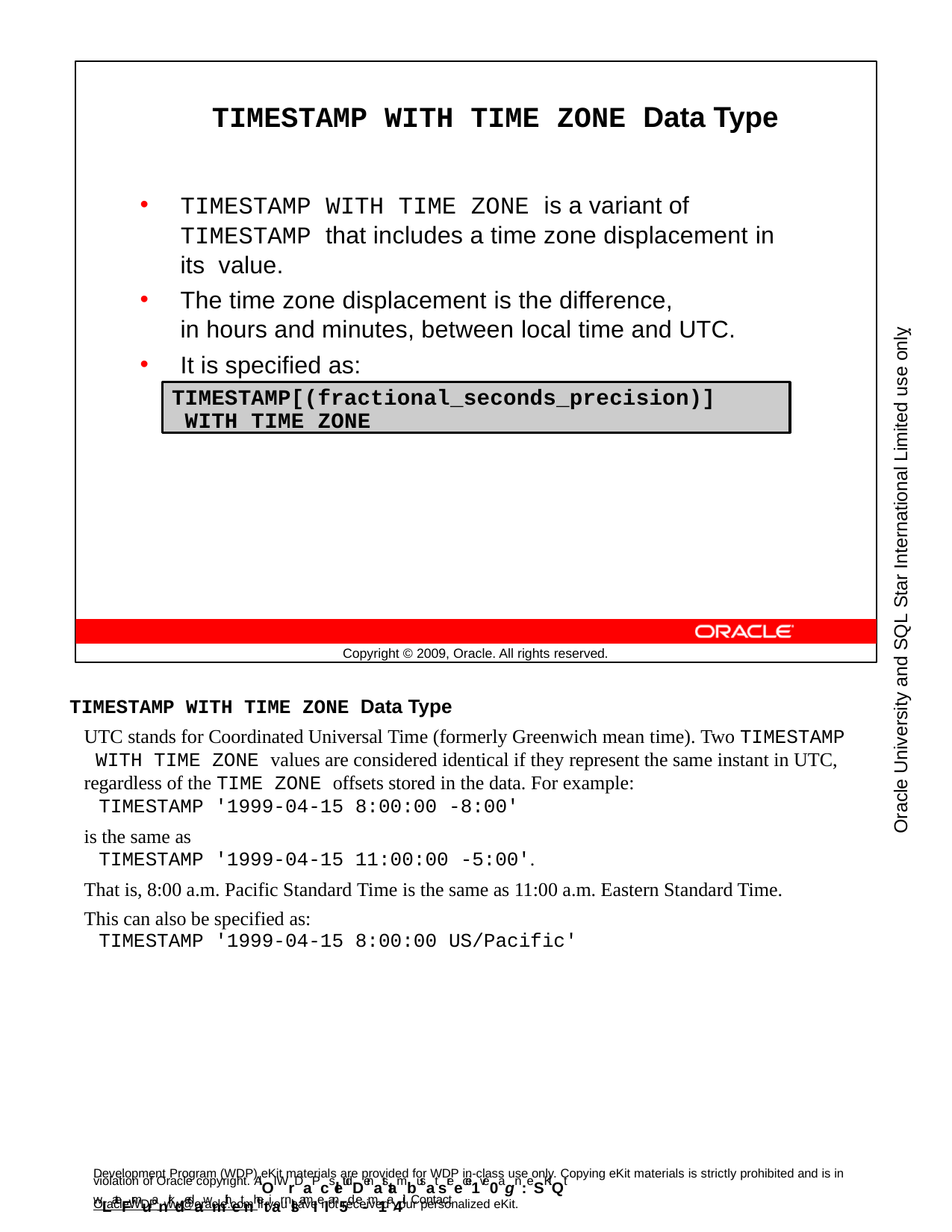

TIMESTAMP WITH TIME ZONE Data Type

TIMESTAMP WITH TIME ZONE is a variant of  TIMESTAMP that includes a time zone displacement in its  value.
The time zone displacement is the difference,
in hours and minutes, between local time and UTC.
It is specified as:
Oracle University and SQL Star International Limited use onlyฺ
TIMESTAMP[(fractional_seconds_precision)]  WITH TIME ZONE
Copyright © 2009, Oracle. All rights reserved.

TIMESTAMP WITH TIME ZONE Data Type
UTC stands for Coordinated Universal Time (formerly Greenwich mean time). Two TIMESTAMP  WITH TIME ZONE values are considered identical if they represent the same instant in UTC,  regardless of the TIME ZONE offsets stored in the data. For example:
TIMESTAMP '1999-04-15 8:00:00 -8:00'
is the same as
TIMESTAMP '1999-04-15 11:00:00 -5:00'.
That is, 8:00 a.m. Pacific Standard Time is the same as 11:00 a.m. Eastern Standard Time.  This can also be specified as:
TIMESTAMP '1999-04-15 8:00:00 US/Pacific'
Development Program (WDP) eKit materials are provided for WDP in-class use only. Copying eKit materials is strictly prohibited and is in
violation of Oracle copyright. AlOl WrDaPcsletudDenatstambusat sreecei1ve0agn:eSKiQt wLateFrmuanrkdedawmithetnhetiar nlsamIeI an5d e-m1a4il. Contact
OracleWDP_ww@oracle.com if you have not received your personalized eKit.